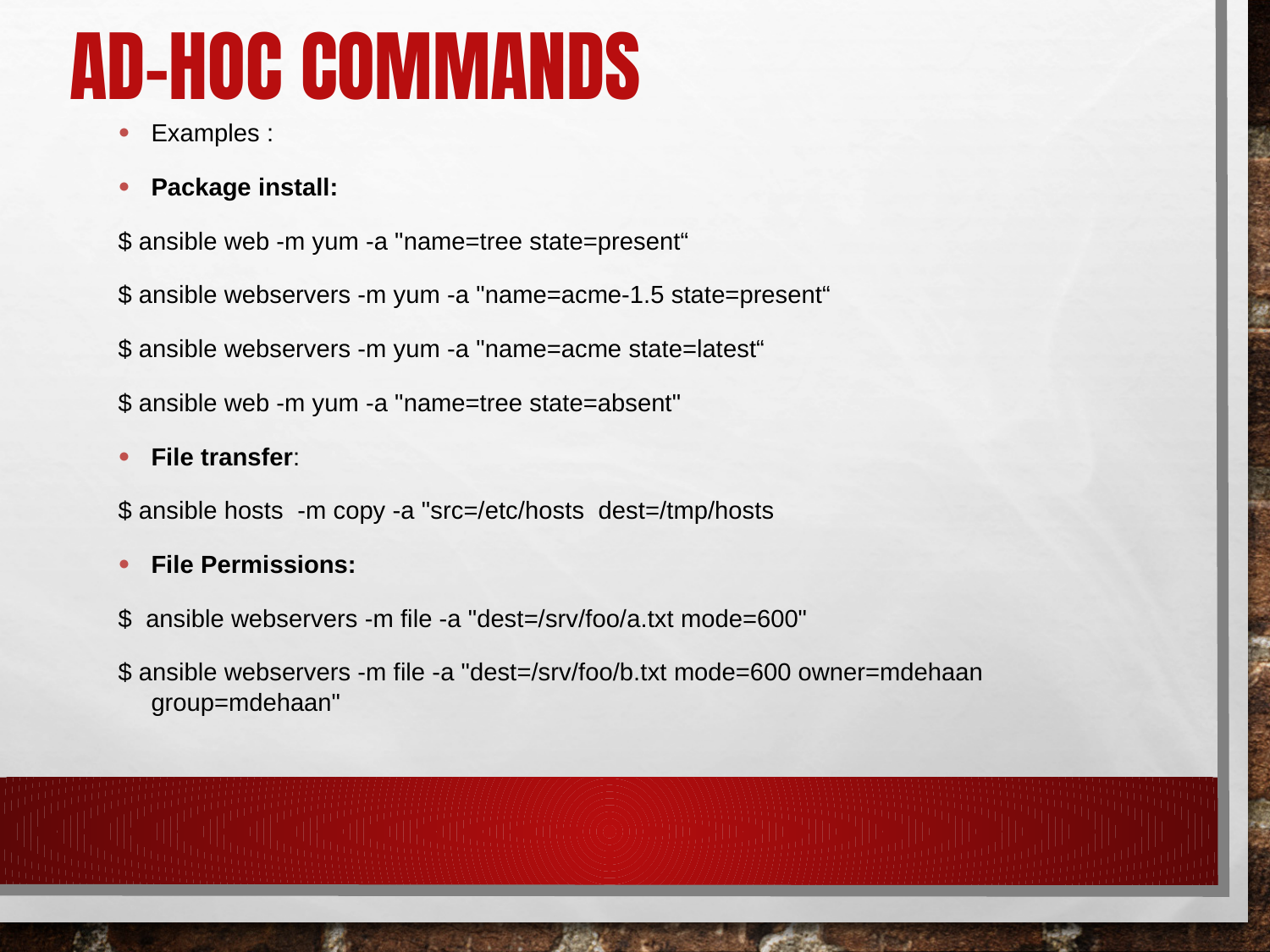

# Ad-Hoc commands
Examples :
Package install:
$ ansible web -m yum -a "name=tree state=present“
$ ansible webservers -m yum -a "name=acme-1.5 state=present“
$ ansible webservers -m yum -a "name=acme state=latest“
$ ansible web -m yum -a "name=tree state=absent"
File transfer:
$ ansible hosts  -m copy -a "src=/etc/hosts  dest=/tmp/hosts
File Permissions:
$  ansible webservers -m file -a "dest=/srv/foo/a.txt mode=600"
$ ansible webservers -m file -a "dest=/srv/foo/b.txt mode=600 owner=mdehaan group=mdehaan"